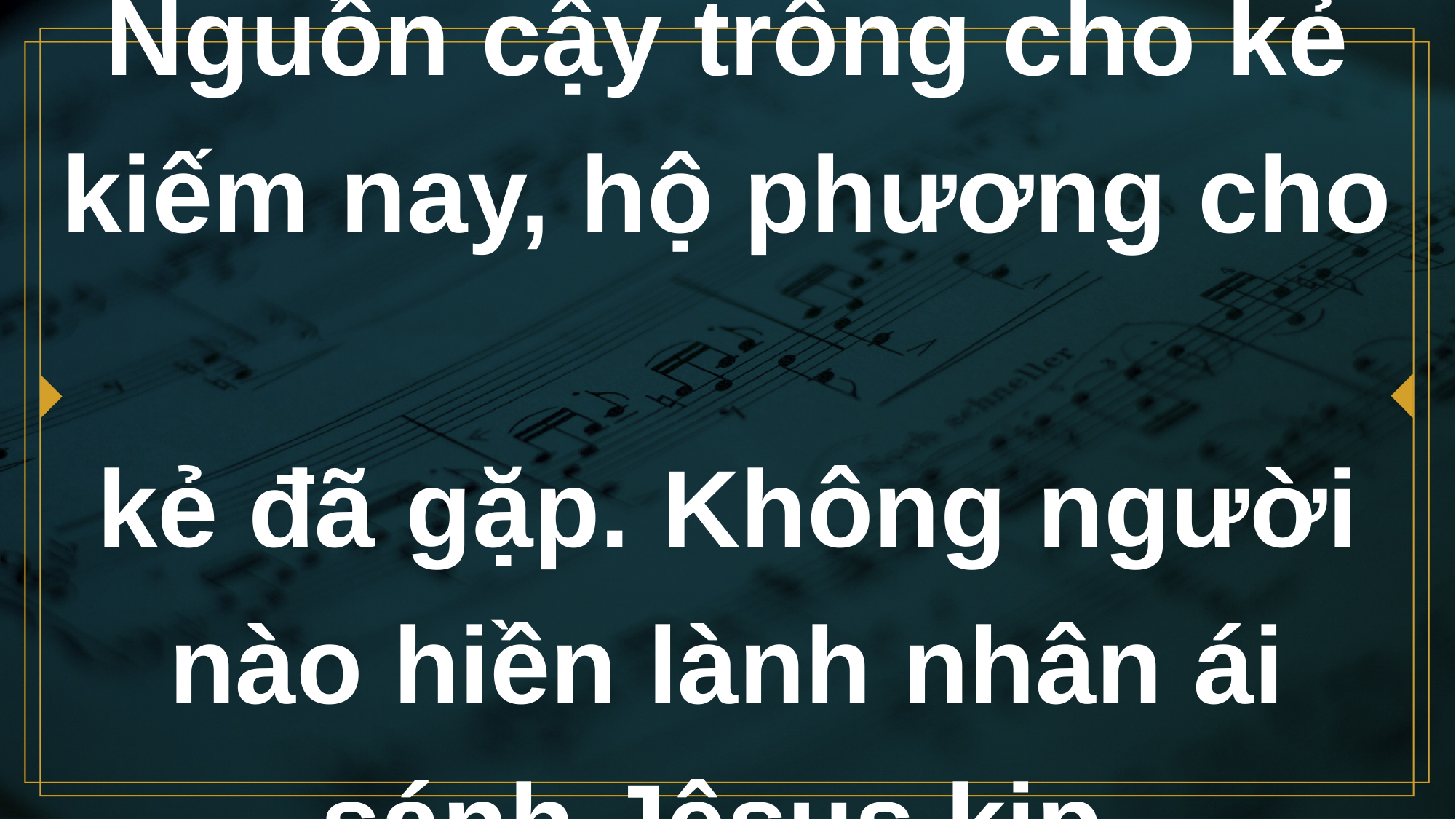

# Nguồn cậy trông cho kẻ kiếm nay, hộ phương cho kẻ đã gặp. Không người nào hiền lành nhân ái sánh Jêsus kịp.